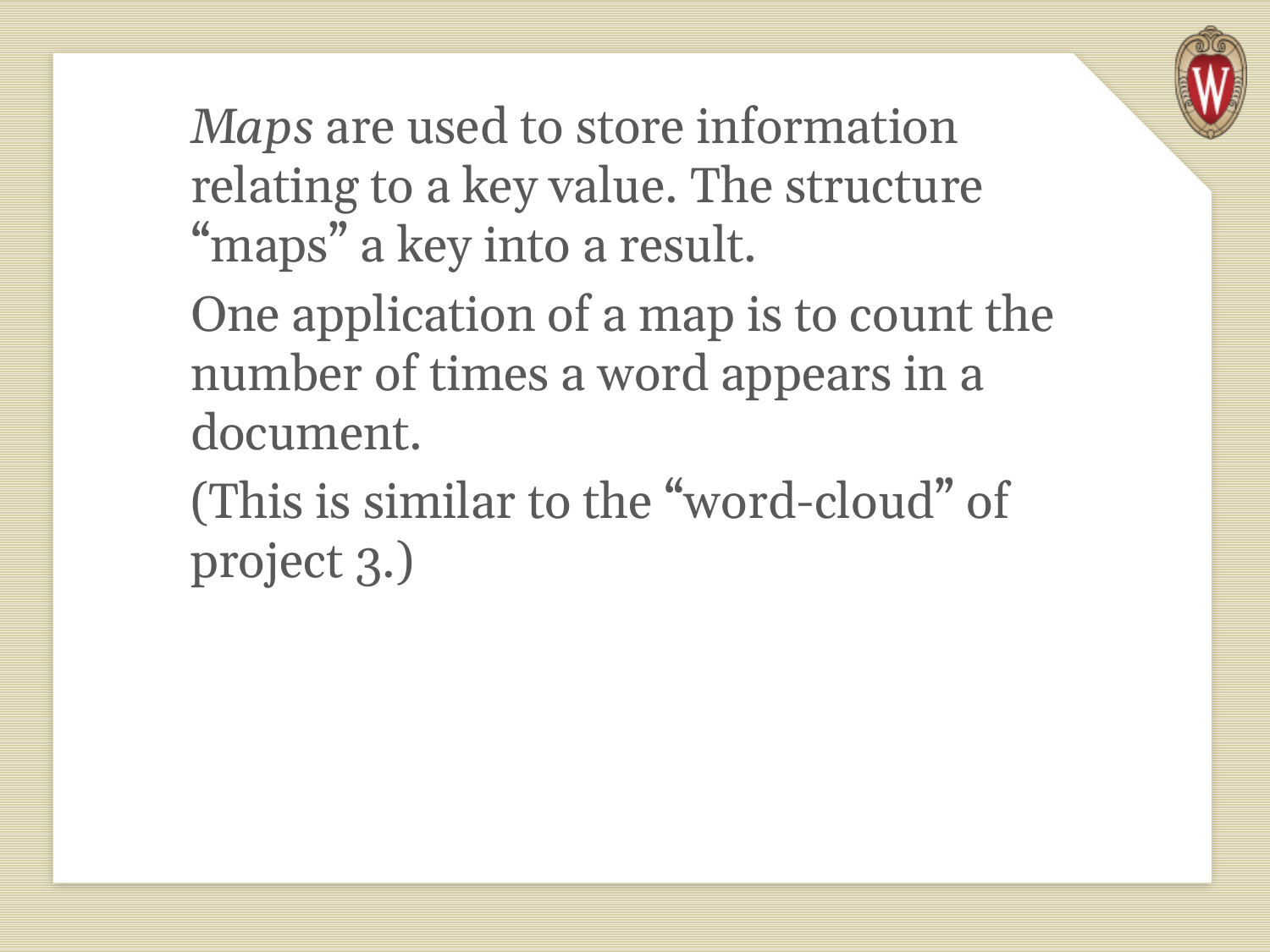

Maps are used to store information relating to a key value. The structure “maps” a key into a result.
One application of a map is to count the number of times a word appears in a document.
(This is similar to the “word-cloud” of project 3.)